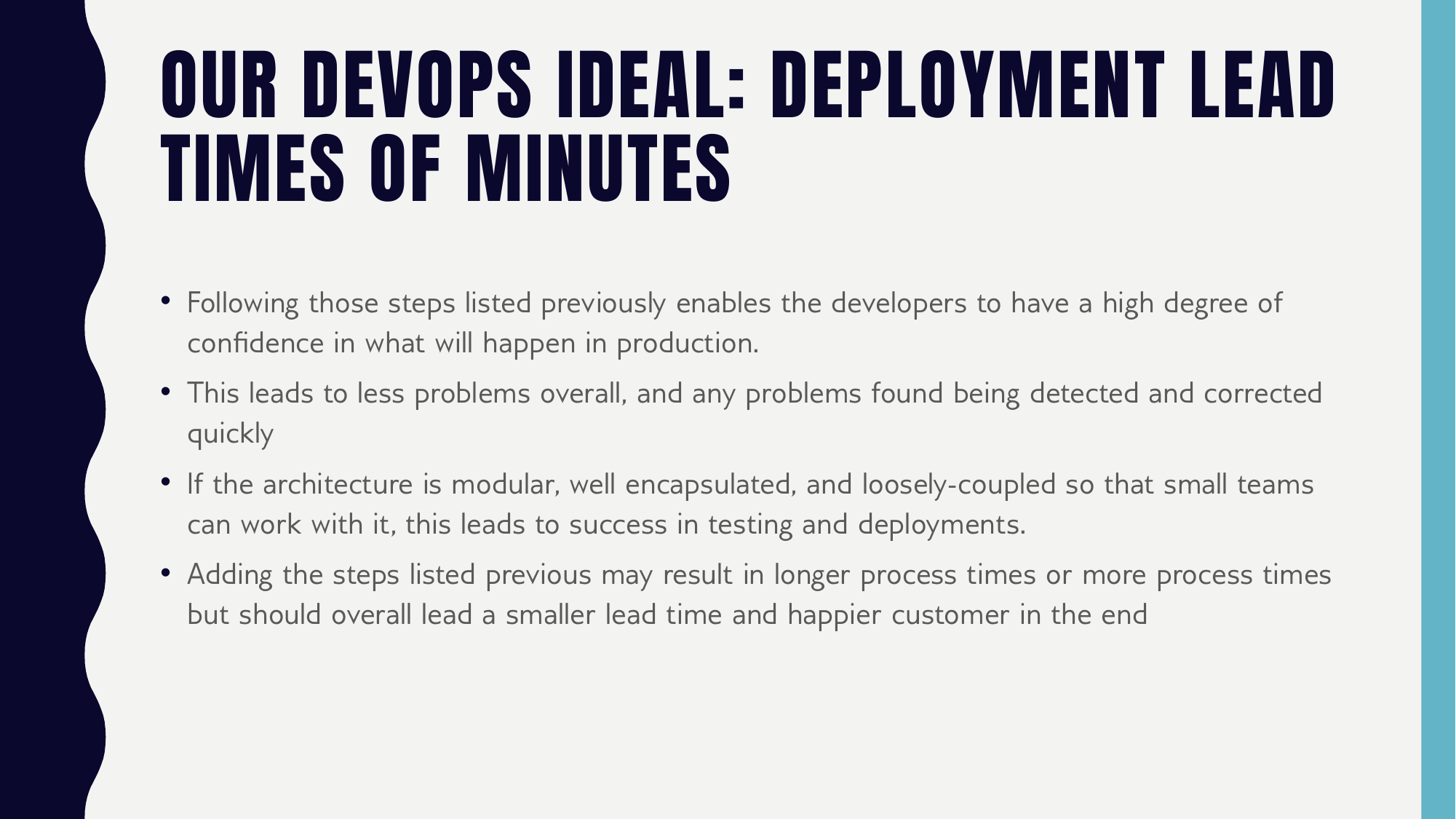

# Our DevOps ideal: deployment lead times of minutes
Following those steps listed previously enables the developers to have a high degree of confidence in what will happen in production.
This leads to less problems overall, and any problems found being detected and corrected quickly
If the architecture is modular, well encapsulated, and loosely-coupled so that small teams can work with it, this leads to success in testing and deployments.
Adding the steps listed previous may result in longer process times or more process times but should overall lead a smaller lead time and happier customer in the end